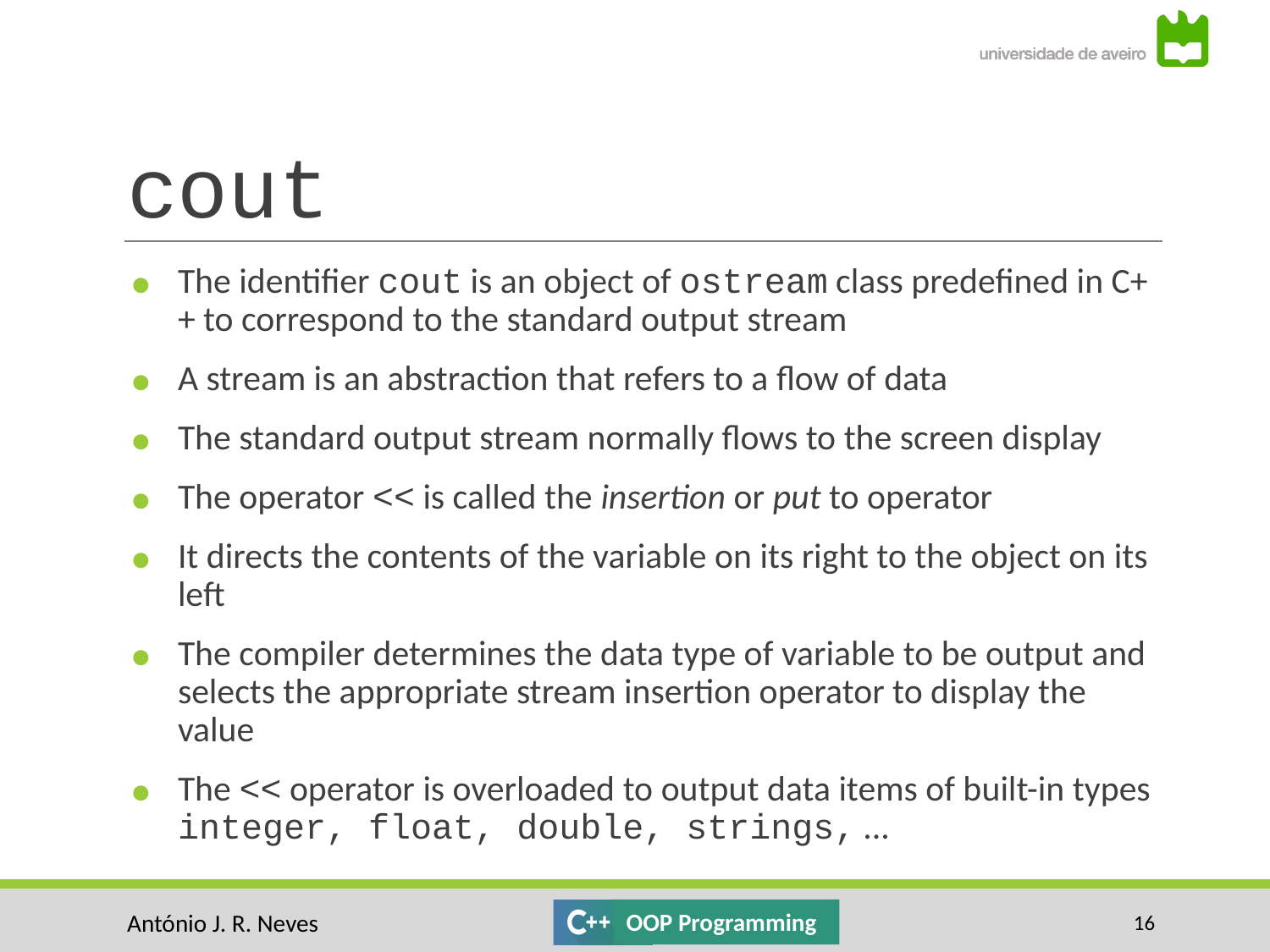

# cout
The identifier cout is an object of ostream class predefined in C++ to correspond to the standard output stream
A stream is an abstraction that refers to a flow of data
The standard output stream normally flows to the screen display
The operator << is called the insertion or put to operator
It directs the contents of the variable on its right to the object on its left
The compiler determines the data type of variable to be output and selects the appropriate stream insertion operator to display the value
The << operator is overloaded to output data items of built-in types integer, float, double, strings, ...
16